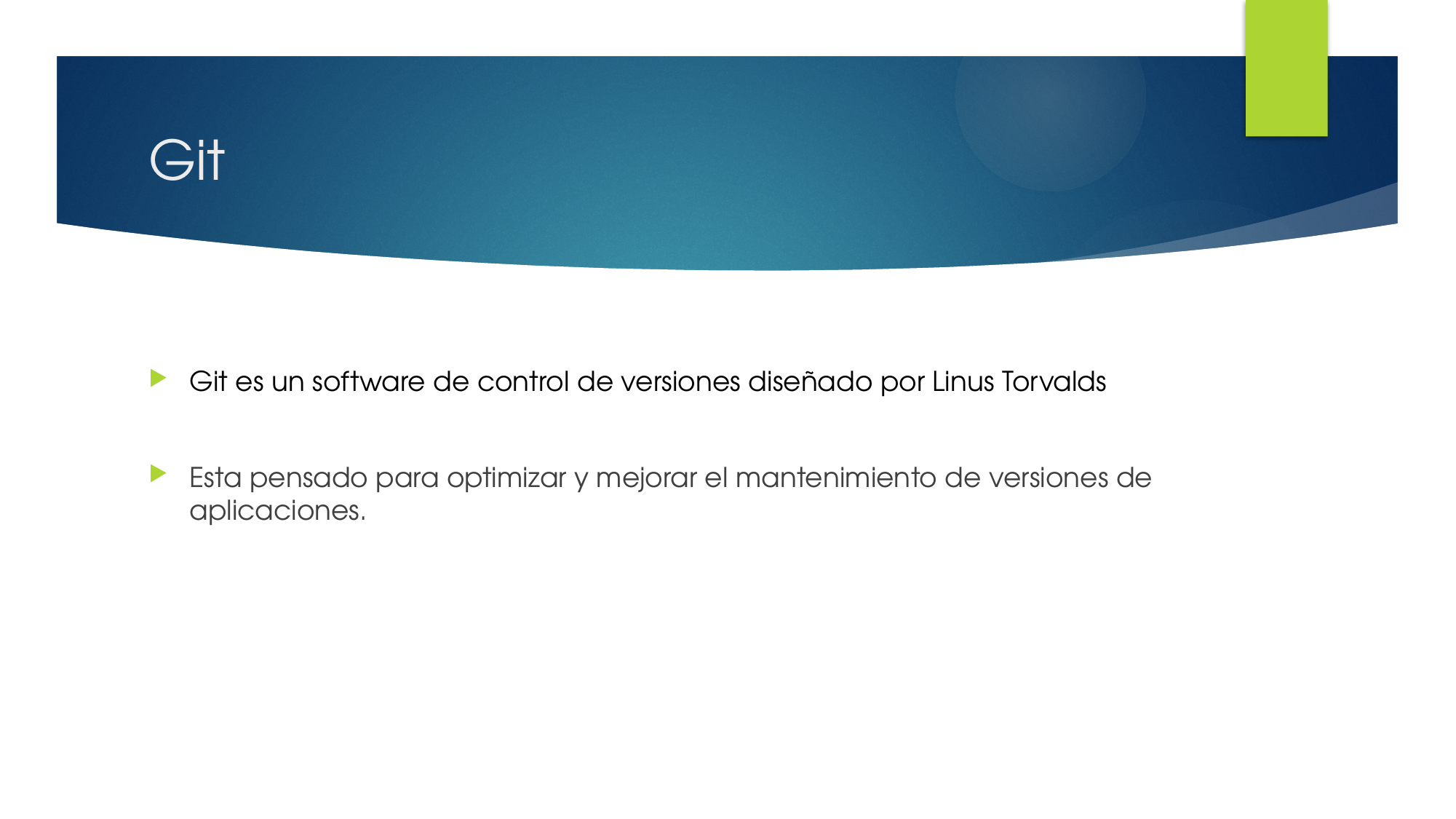

# Git

Git es un software de control de versiones diseñado por Linus Torvalds

Esta pensado para optimizar y mejorar el mantenimiento de versiones de aplicaciones.